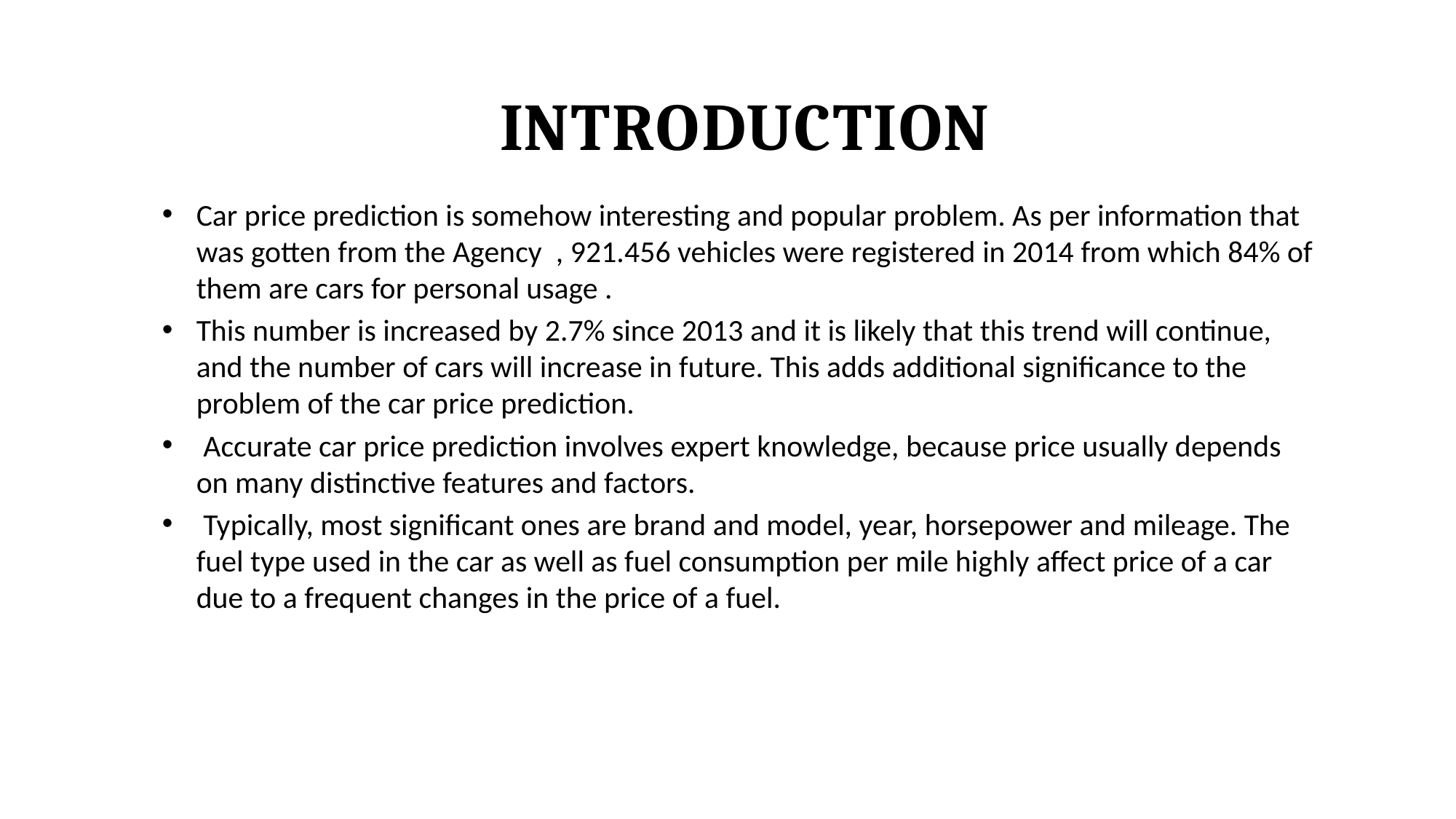

# INTRODUCTION
Car price prediction is somehow interesting and popular problem. As per information that was gotten from the Agency  , 921.456 vehicles were registered in 2014 from which 84% of them are cars for personal usage .
This number is increased by 2.7% since 2013 and it is likely that this trend will continue, and the number of cars will increase in future. This adds additional significance to the problem of the car price prediction.
 Accurate car price prediction involves expert knowledge, because price usually depends on many distinctive features and factors.
 Typically, most significant ones are brand and model, year, horsepower and mileage. The fuel type used in the car as well as fuel consumption per mile highly affect price of a car due to a frequent changes in the price of a fuel.